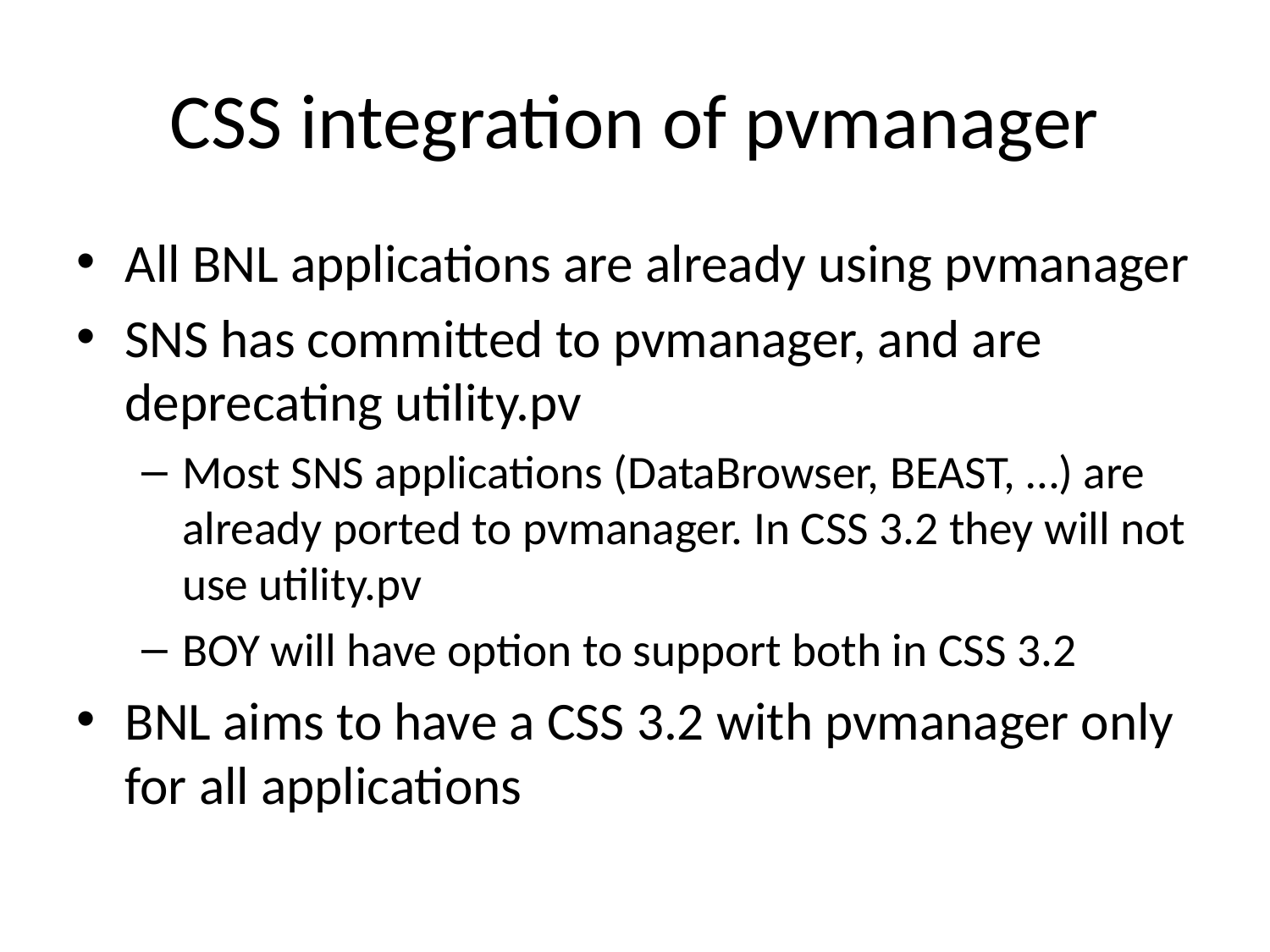

# CSS integration of pvmanager
All BNL applications are already using pvmanager
SNS has committed to pvmanager, and are deprecating utility.pv
Most SNS applications (DataBrowser, BEAST, …) are already ported to pvmanager. In CSS 3.2 they will not use utility.pv
BOY will have option to support both in CSS 3.2
BNL aims to have a CSS 3.2 with pvmanager only for all applications